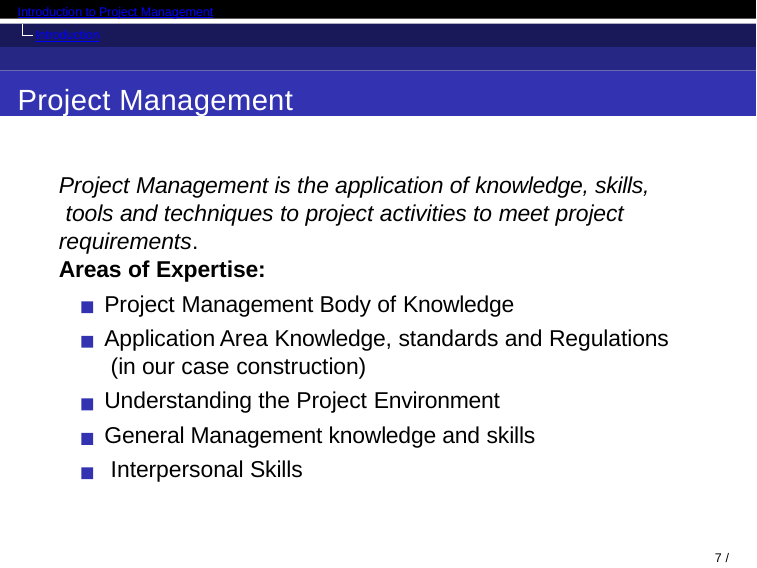

Introduction to Project Management

Introduction

Project Management
Project Management is the application of knowledge, skills,  tools and techniques to project activities to meet project  requirements.
Areas of Expertise:
Project Management Body of Knowledge
Application Area Knowledge, standards and Regulations  (in our case construction)
Understanding the Project Environment  General Management knowledge and skills  Interpersonal Skills

7 / 71